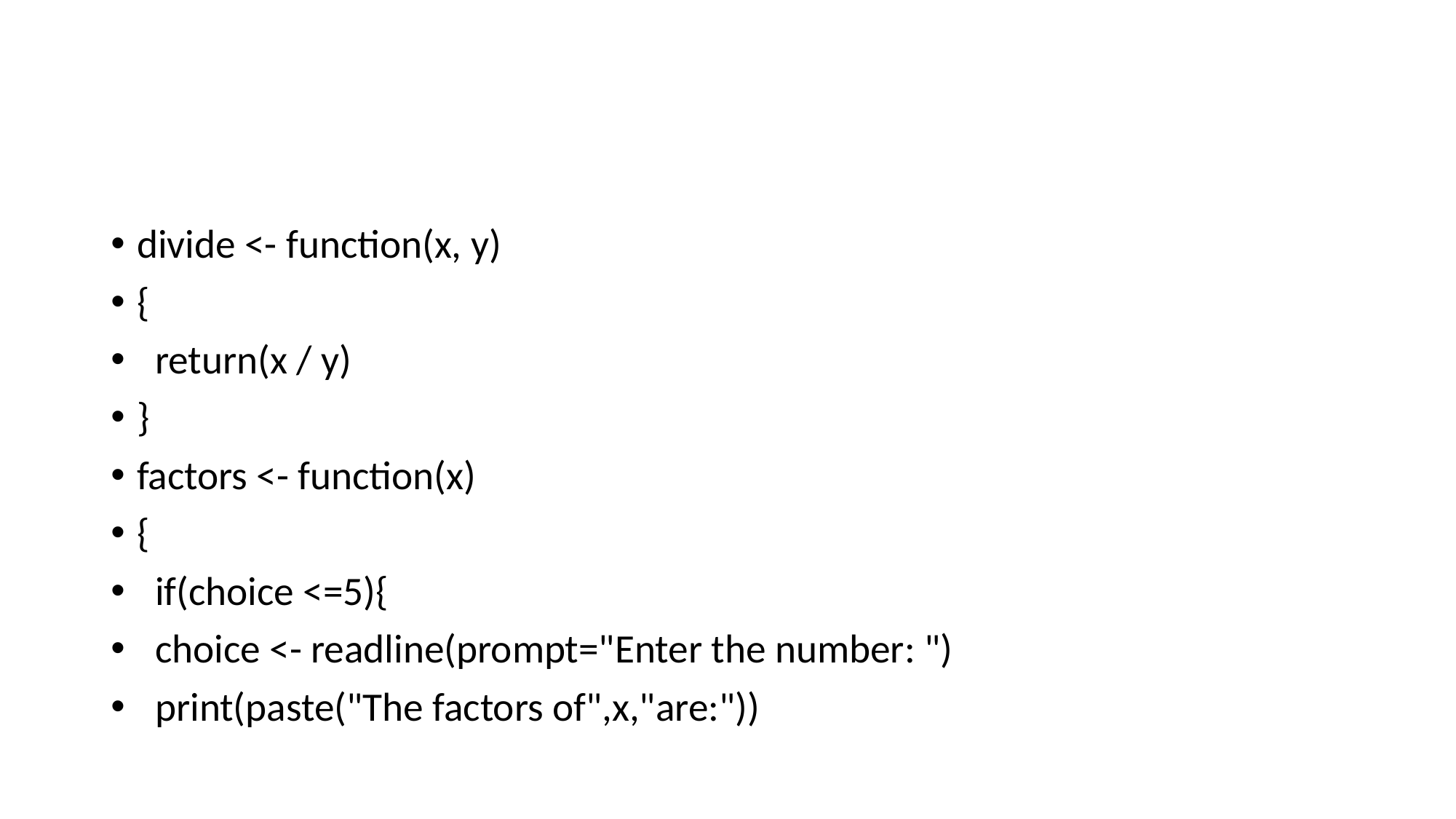

#
divide <- function(x, y)
{
  return(x / y)
}
factors <- function(x)
{
  if(choice <=5){
  choice <- readline(prompt="Enter the number: ")
  print(paste("The factors of",x,"are:"))